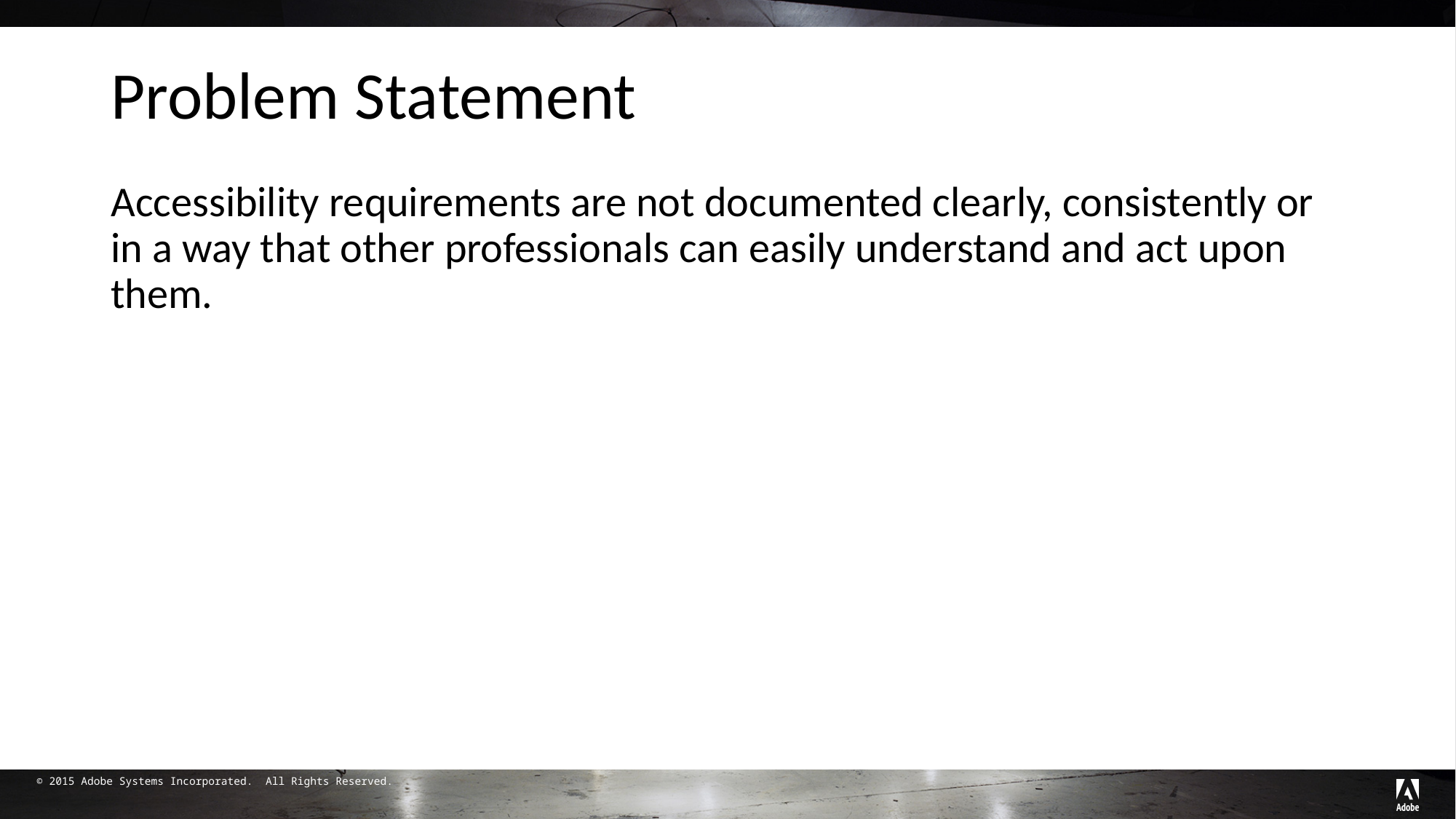

# Problem Statement
Accessibility requirements are not documented clearly, consistently or in a way that other professionals can easily understand and act upon them.